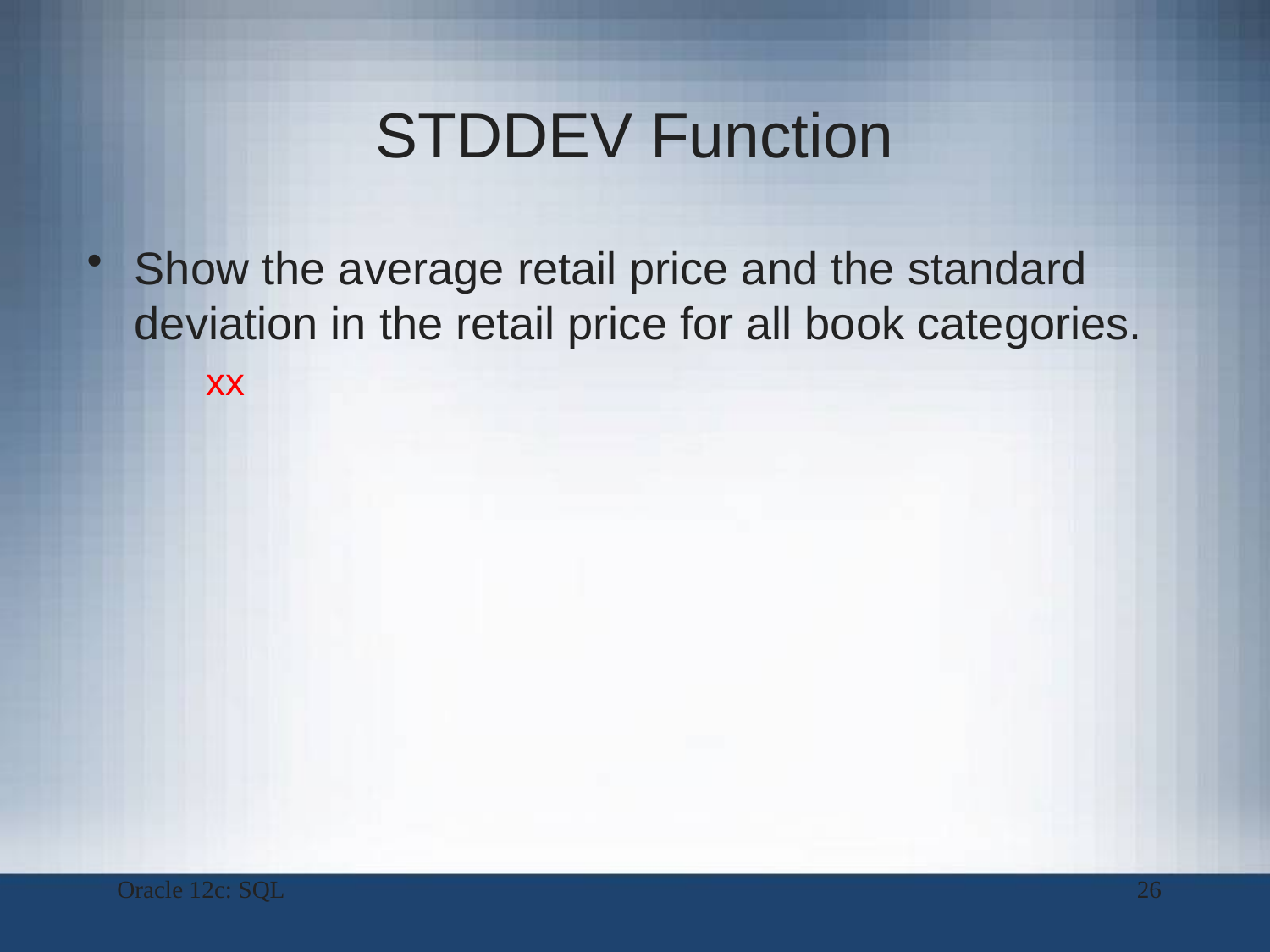

# STDDEV Function
Show the average retail price and the standard deviation in the retail price for all book categories.
xx

Oracle 12c: SQL
26